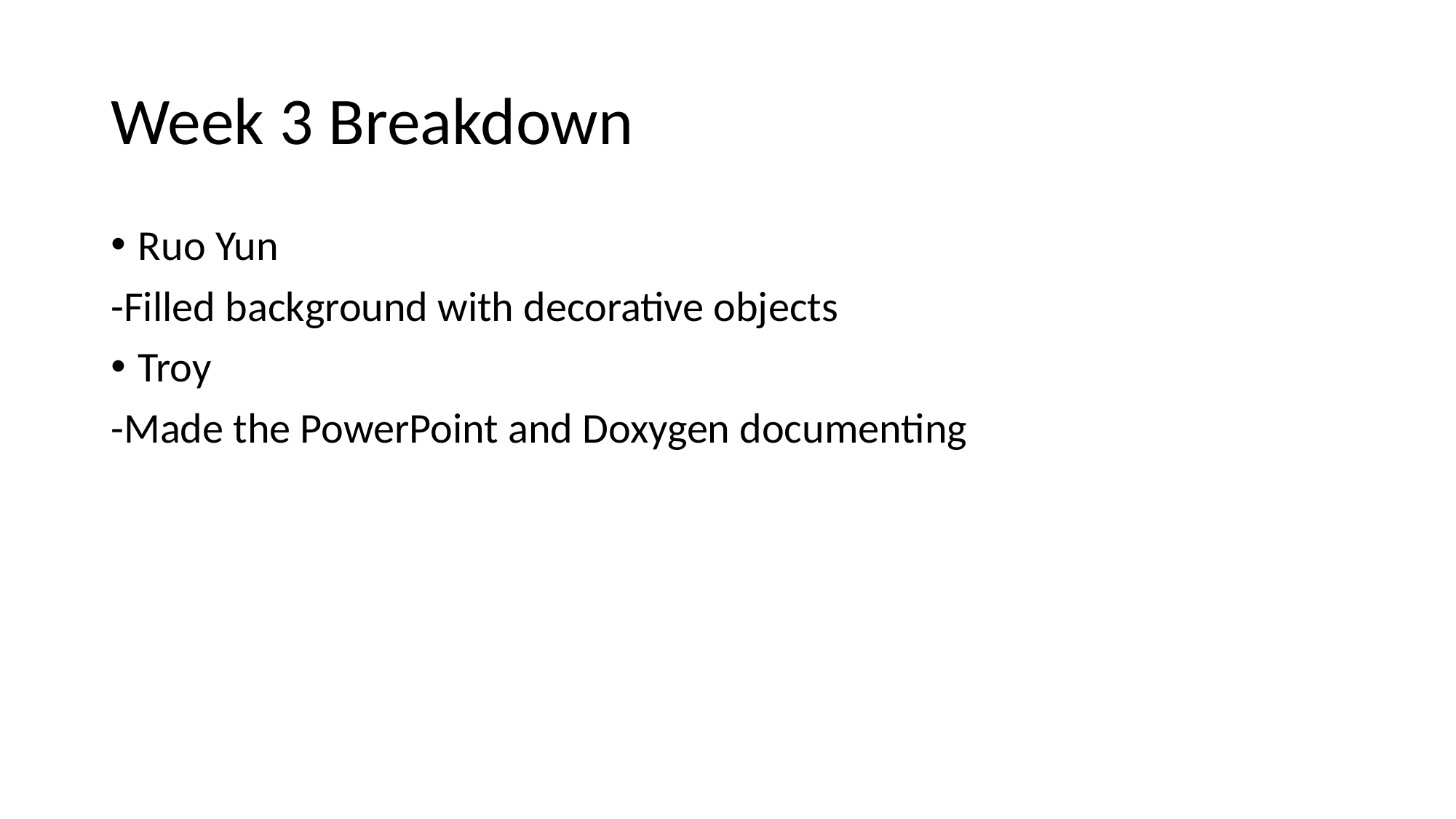

# Week 3 Breakdown
Ruo Yun
-Filled background with decorative objects
Troy
-Made the PowerPoint and Doxygen documenting